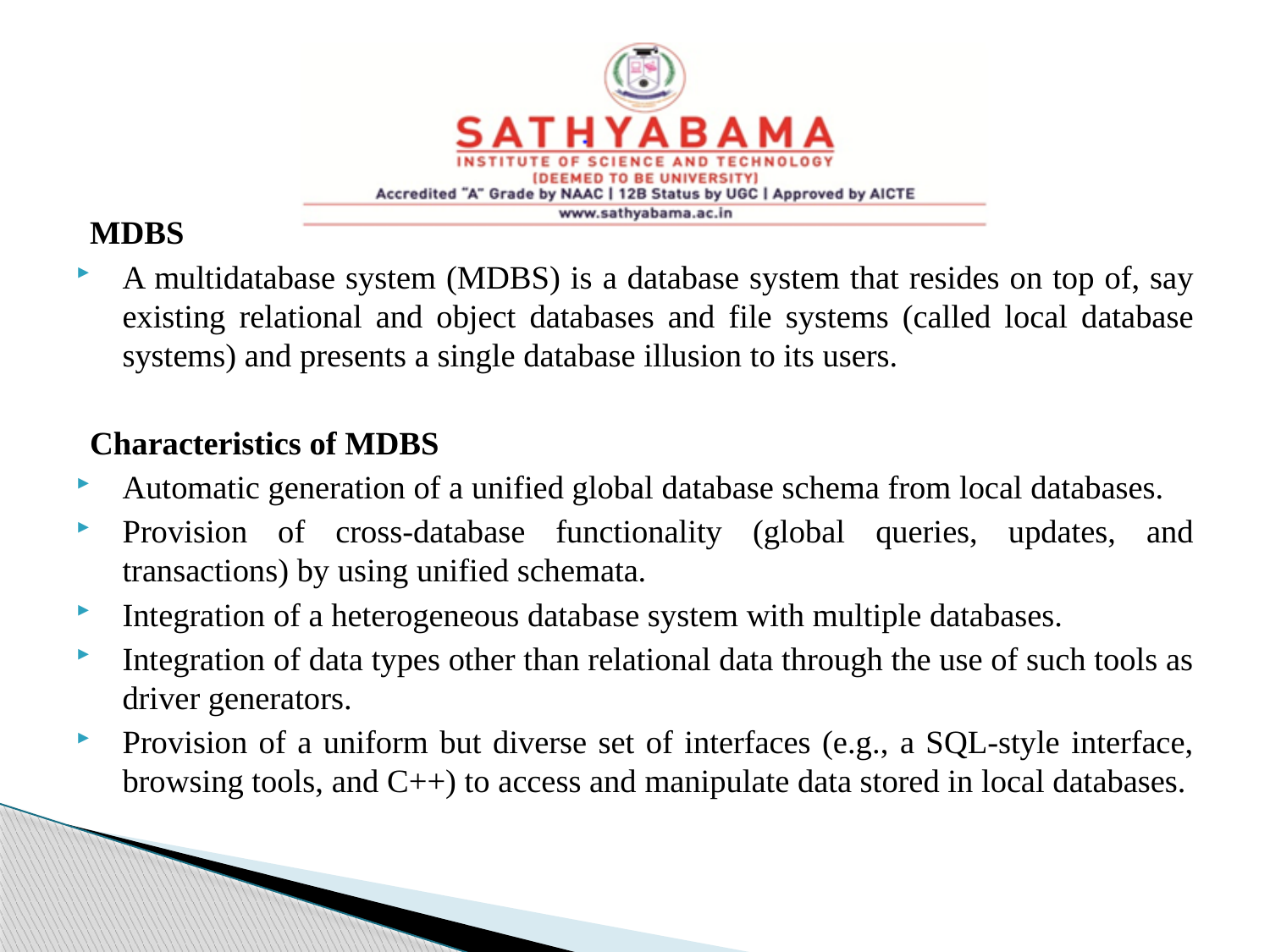

#
MDBS
A multidatabase system (MDBS) is a database system that resides on top of, say existing relational and object databases and file systems (called local database systems) and presents a single database illusion to its users.

Characteristics of MDBS
Automatic generation of a unified global database schema from local databases.
Provision of cross-database functionality (global queries, updates, and transactions) by using unified schemata.
Integration of a heterogeneous database system with multiple databases.
Integration of data types other than relational data through the use of such tools as driver generators.
Provision of a uniform but diverse set of interfaces (e.g., a SQL-style interface, browsing tools, and C++) to access and manipulate data stored in local databases.